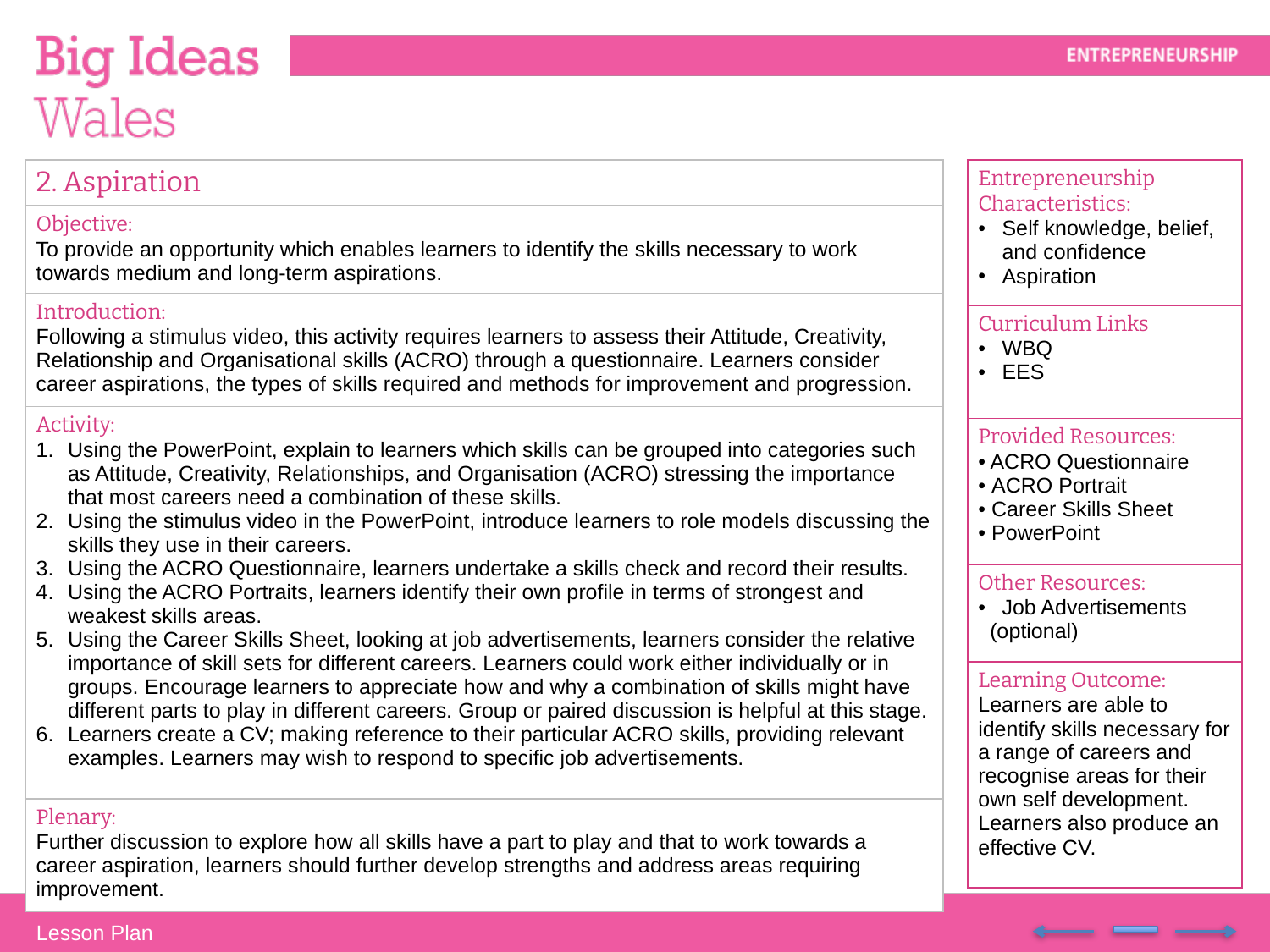

| Entrepreneurship Characteristics: Self knowledge, belief, and confidence Aspiration |
| --- |
| Curriculum Links WBQ EES |
| Provided Resources: • ACRO Questionnaire • ACRO Portrait • Career Skills Sheet • PowerPoint |
| Other Resources: Job Advertisements (optional) |
| Learning Outcome: Learners are able to identify skills necessary for a range of careers and recognise areas for their own self development. Learners also produce an effective CV. |
| 2. Aspiration |
| --- |
| Objective: To provide an opportunity which enables learners to identify the skills necessary to work towards medium and long-term aspirations. |
| Introduction: Following a stimulus video, this activity requires learners to assess their Attitude, Creativity, Relationship and Organisational skills (ACRO) through a questionnaire. Learners consider career aspirations, the types of skills required and methods for improvement and progression. |
| Activity: Using the PowerPoint, explain to learners which skills can be grouped into categories such as Attitude, Creativity, Relationships, and Organisation (ACRO) stressing the importance that most careers need a combination of these skills. Using the stimulus video in the PowerPoint, introduce learners to role models discussing the skills they use in their careers. Using the ACRO Questionnaire, learners undertake a skills check and record their results. Using the ACRO Portraits, learners identify their own profile in terms of strongest and weakest skills areas. Using the Career Skills Sheet, looking at job advertisements, learners consider the relative importance of skill sets for different careers. Learners could work either individually or in groups. Encourage learners to appreciate how and why a combination of skills might have different parts to play in different careers. Group or paired discussion is helpful at this stage. Learners create a CV; making reference to their particular ACRO skills, providing relevant examples. Learners may wish to respond to specific job advertisements. |
| Plenary: Further discussion to explore how all skills have a part to play and that to work towards a career aspiration, learners should further develop strengths and address areas requiring improvement. |
Lesson Plan